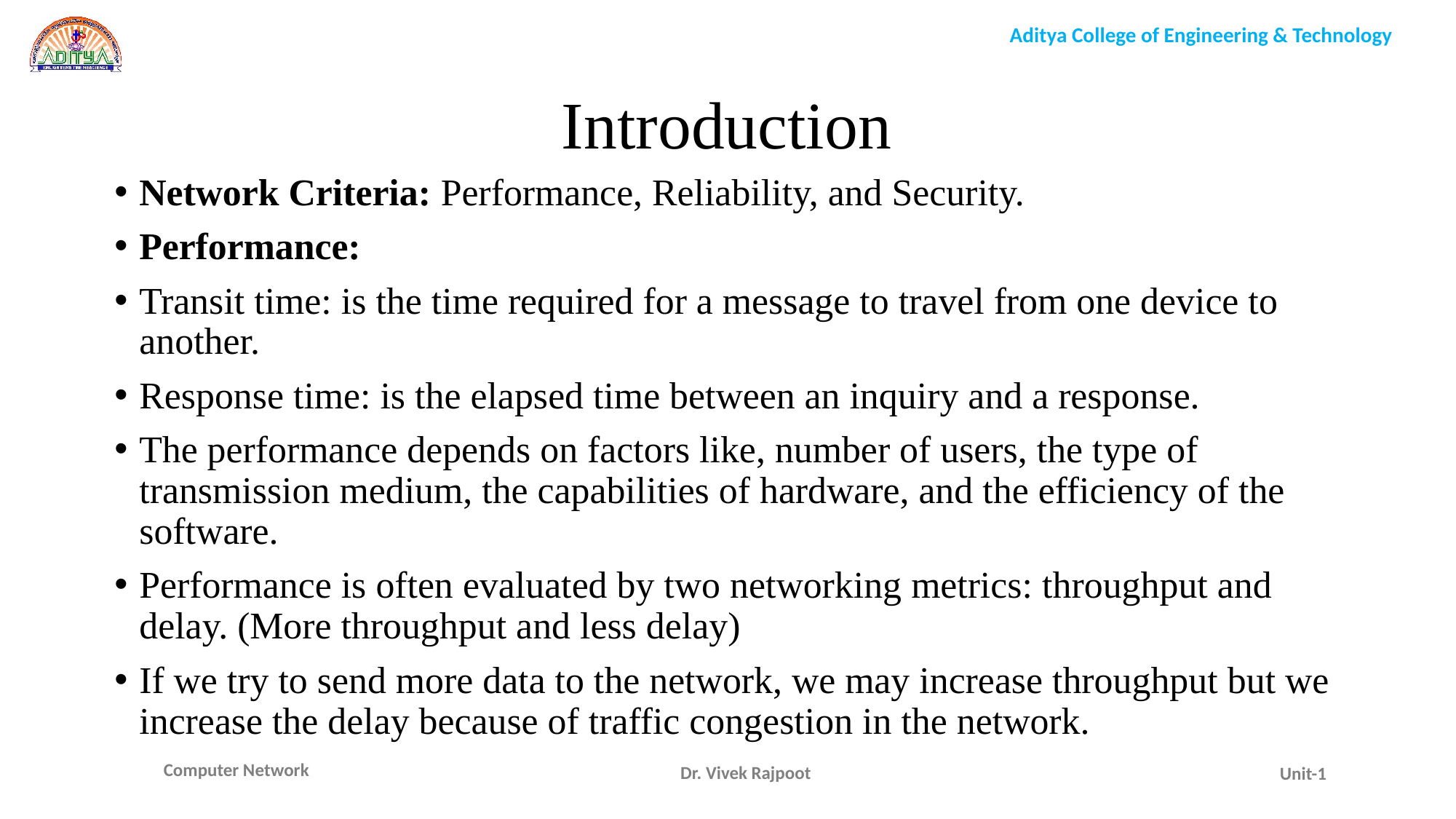

Introduction
Network Criteria: Performance, Reliability, and Security.
Performance:
Transit time: is the time required for a message to travel from one device to another.
Response time: is the elapsed time between an inquiry and a response.
The performance depends on factors like, number of users, the type of transmission medium, the capabilities of hardware, and the efficiency of the software.
Performance is often evaluated by two networking metrics: throughput and delay. (More throughput and less delay)
If we try to send more data to the network, we may increase throughput but we increase the delay because of traffic congestion in the network.
Dr. Vivek Rajpoot
Unit-1